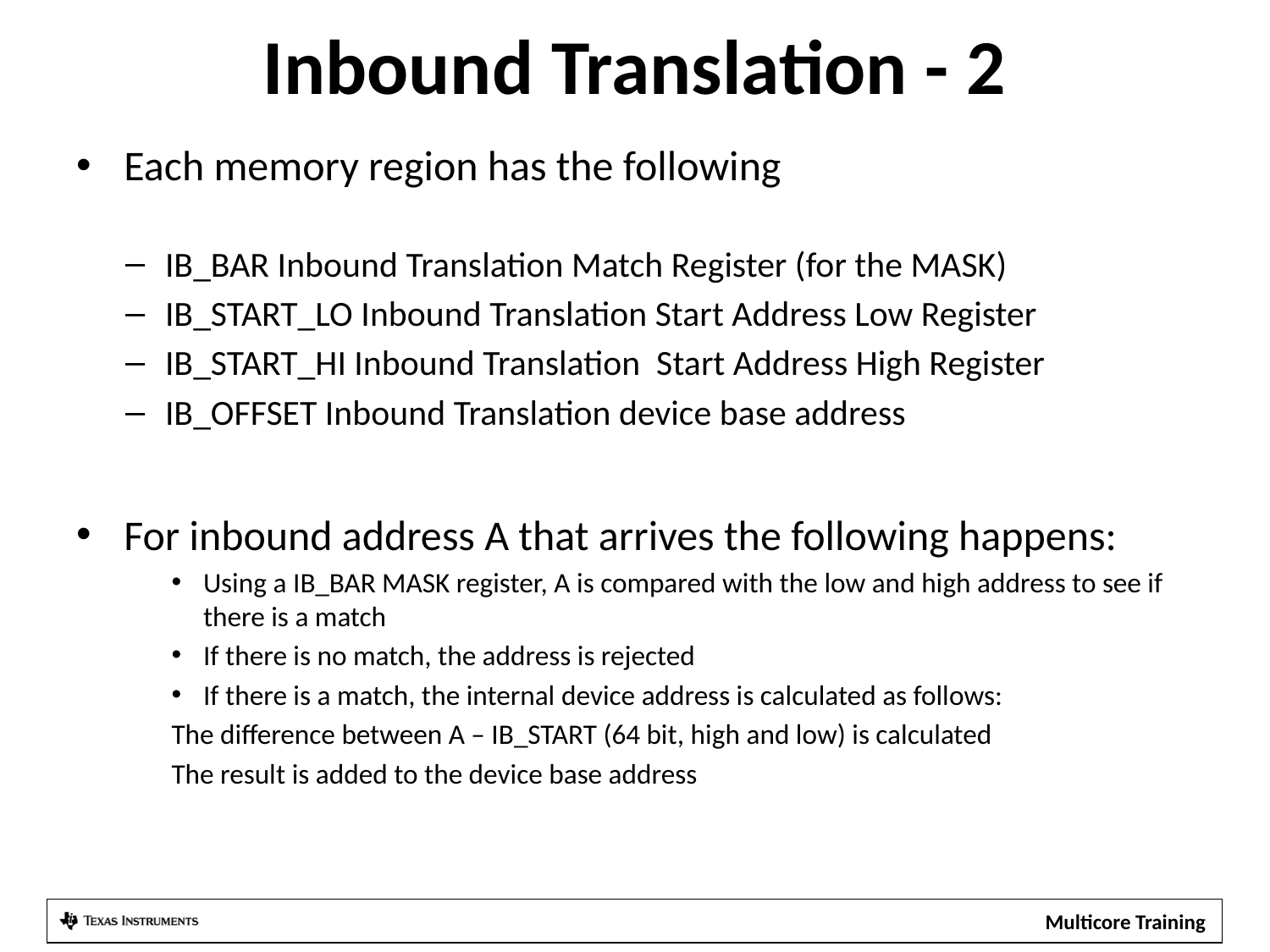

# Inbound Translation - 2
Each memory region has the following

IB_BAR Inbound Translation Match Register (for the MASK)
IB_START_LO Inbound Translation Start Address Low Register
IB_START_HI Inbound Translation  Start Address High Register
IB_OFFSET Inbound Translation device base address

For inbound address A that arrives the following happens:
Using a IB_BAR MASK register, A is compared with the low and high address to see if there is a match
If there is no match, the address is rejected
If there is a match, the internal device address is calculated as follows:
The difference between A – IB_START (64 bit, high and low) is calculated
The result is added to the device base address